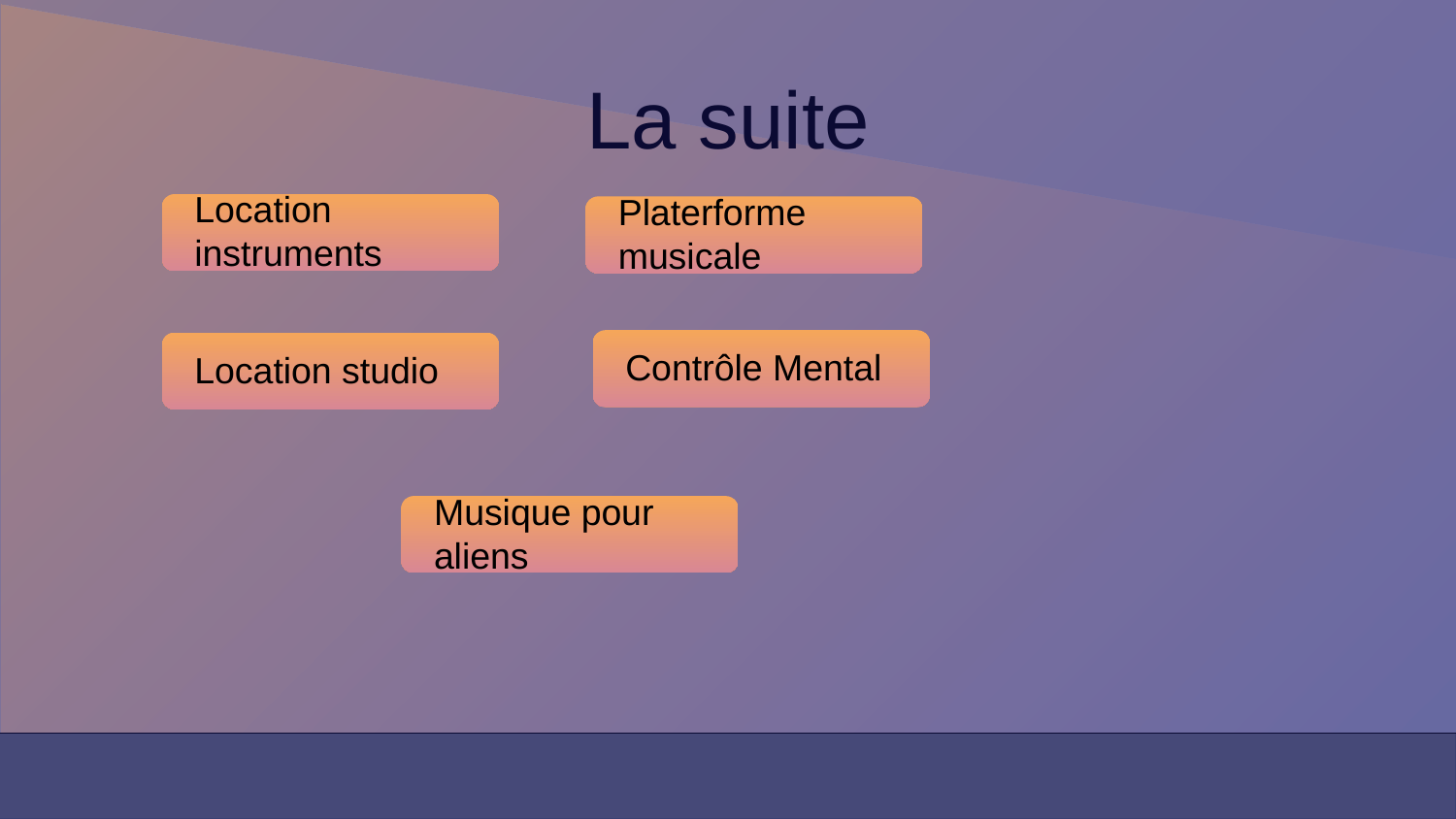

# La suite
Location instruments

Platerforme musicale

Contrôle Mental
Location studio

Musique pour aliens